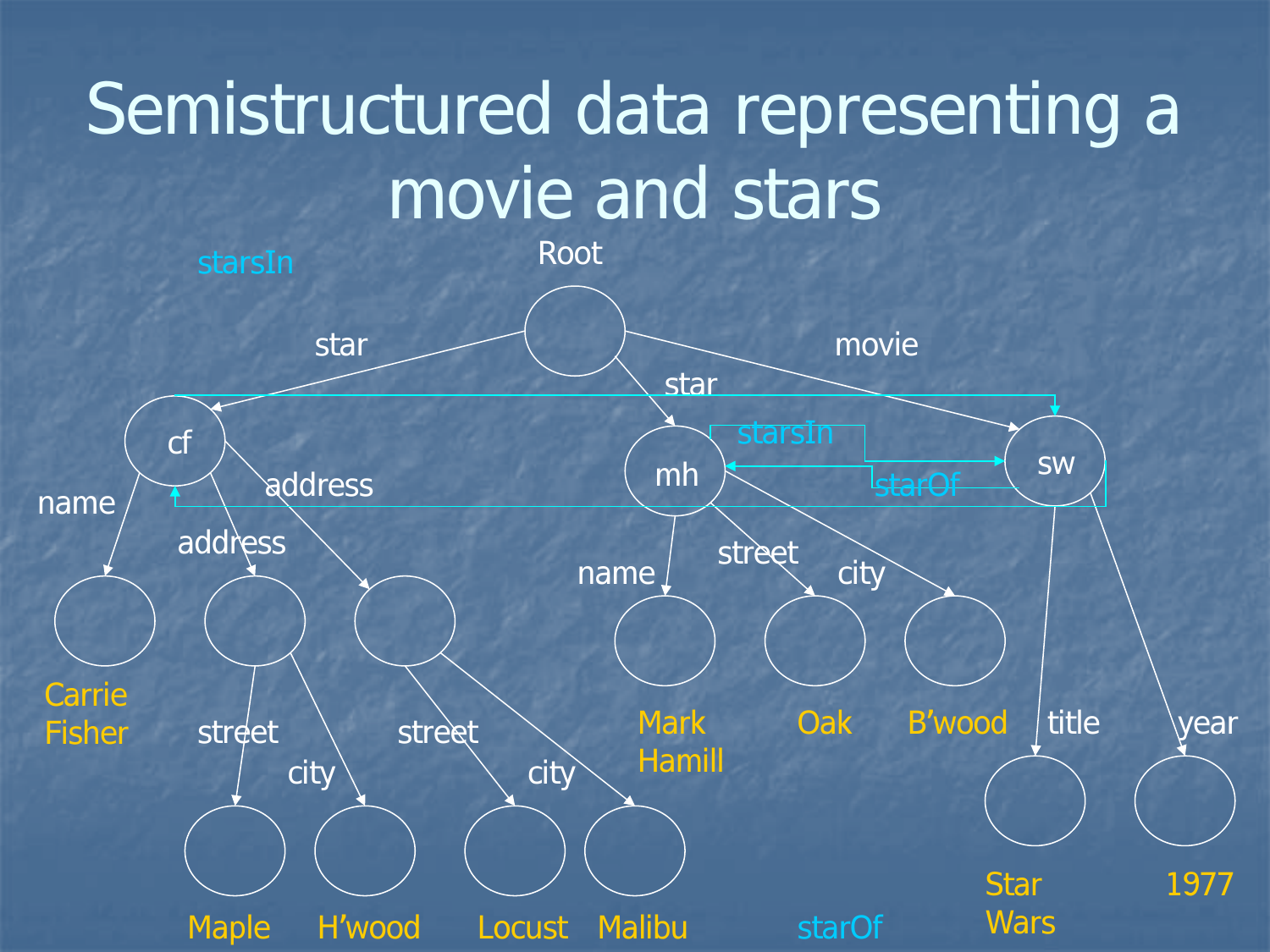

# Semistructured data representing a movie and stars
Root
starsIn

star
movie
star

starsIn
cf

sw
mh
address
starOf
name
address
street
name
city

Carrie
Fisher
Mark
Hamill
Oak
B’wood
title
year
street
street
city
city

Star
Wars
1977
Maple
H’wood
Locust
Malibu
starOf